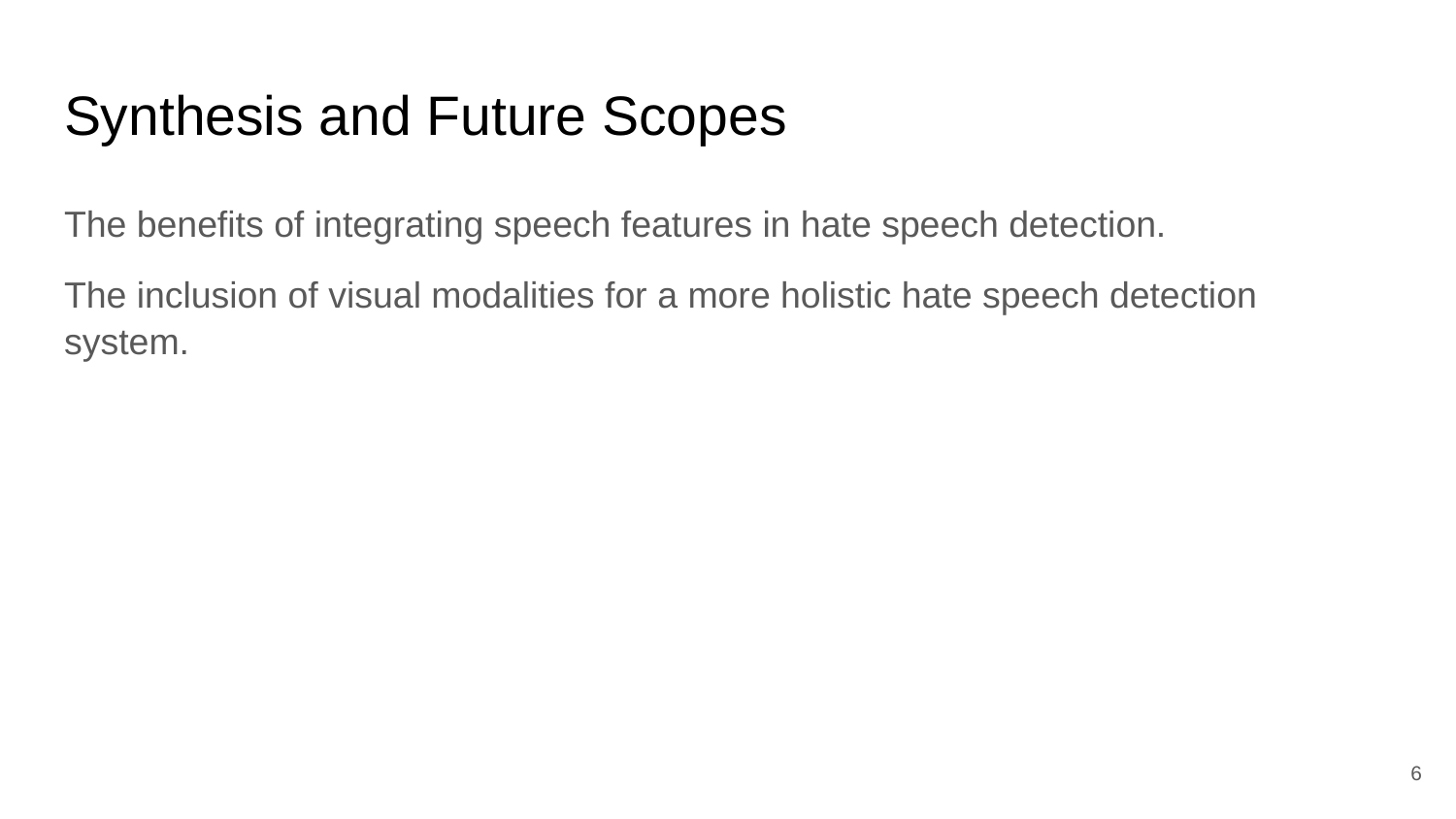

# Synthesis and Future Scopes
The benefits of integrating speech features in hate speech detection.
The inclusion of visual modalities for a more holistic hate speech detection system.
6